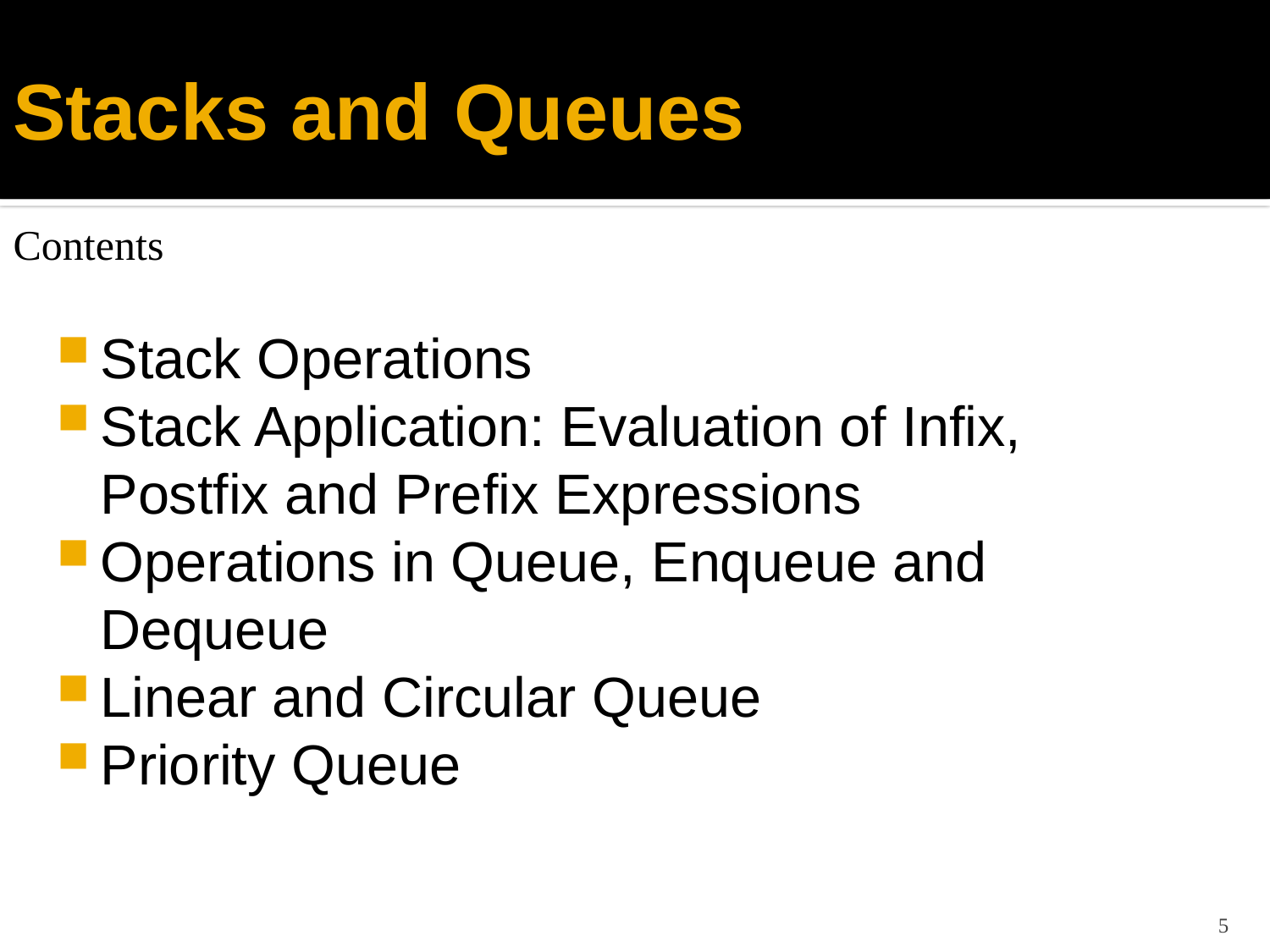

# Stacks and Queues
Contents
Stack Operations
Stack Application: Evaluation of Infix, Postfix and Prefix Expressions
Operations in Queue, Enqueue and Dequeue
Linear and Circular Queue
Priority Queue
5